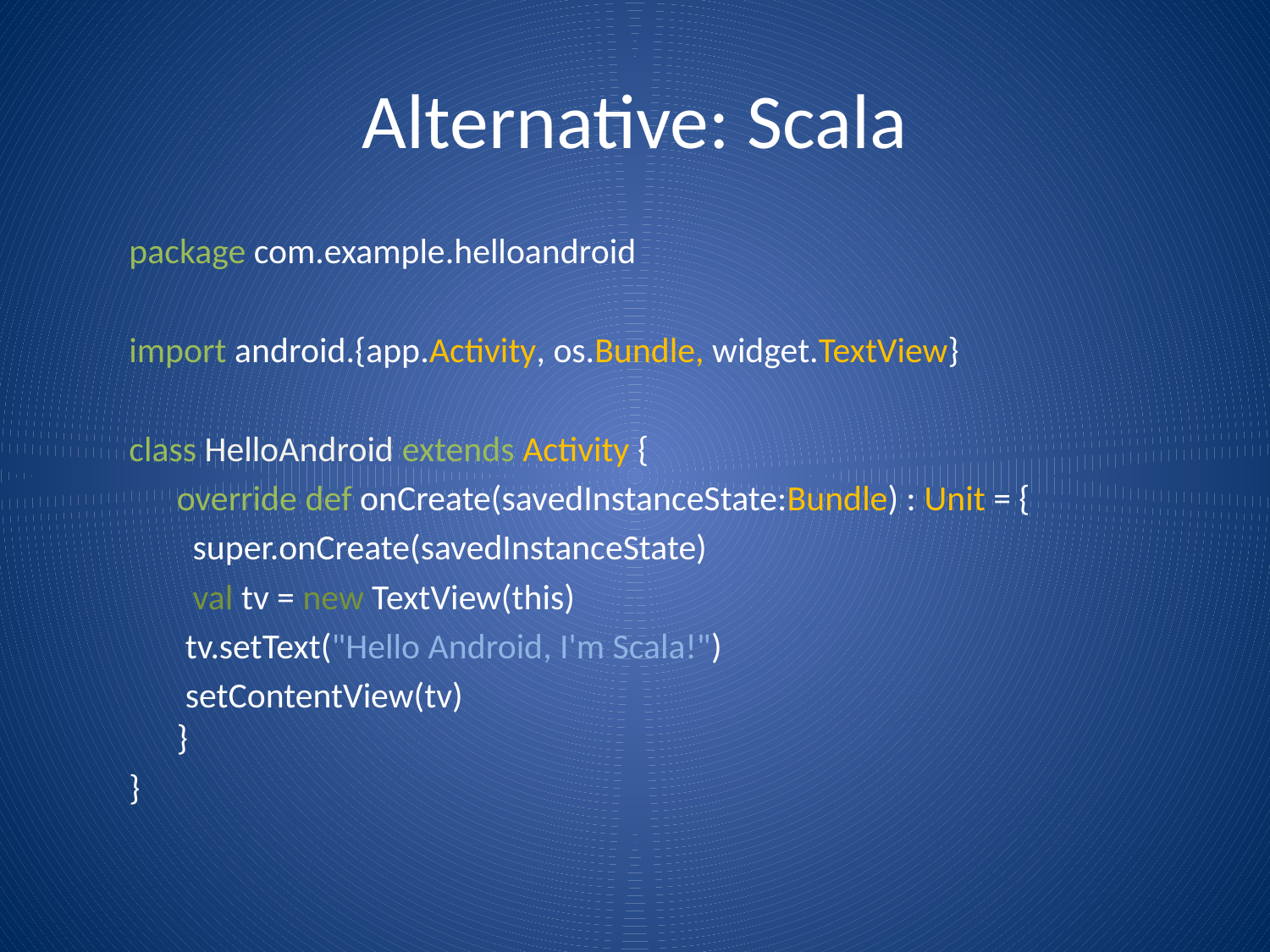

# Alternative: Scala
package com.example.helloandroid

import android.{app.Activity, os.Bundle, widget.TextView}

class HelloAndroid extends Activity {
	override def onCreate(savedInstanceState:Bundle) : Unit = {
	  super.onCreate(savedInstanceState)
	  val tv = new TextView(this)
       tv.setText("Hello Android, I'm Scala!")
       setContentView(tv)
}
}